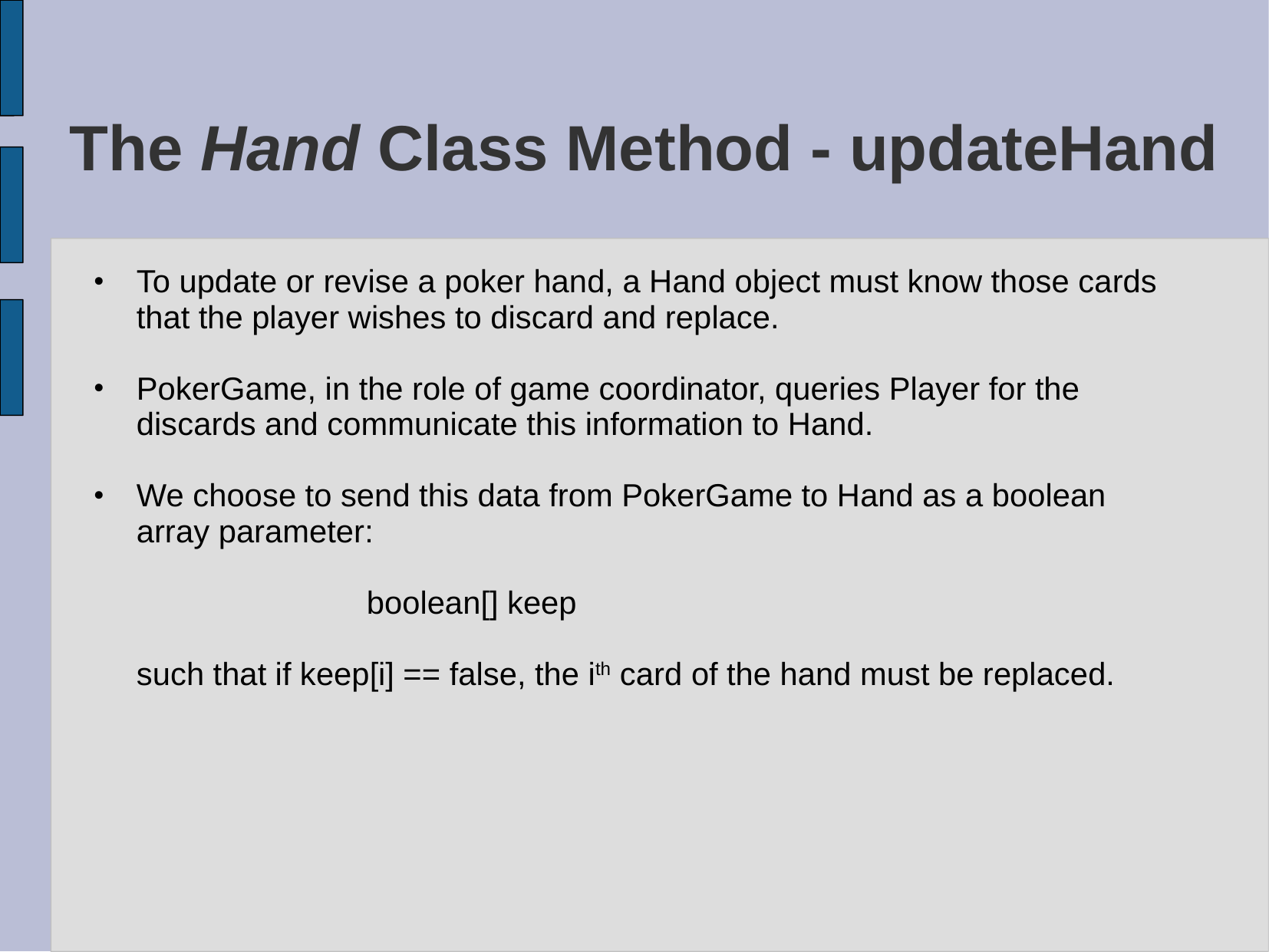

# The Hand Class Method - updateHand
To update or revise a poker hand, a Hand object must know those cards that the player wishes to discard and replace.

PokerGame, in the role of game coordinator, queries Player for the discards and communicate this information to Hand.

We choose to send this data from PokerGame to Hand as a boolean array parameter:
			boolean[] keep
	such that if keep[i] == false, the ith card of the hand must be replaced.